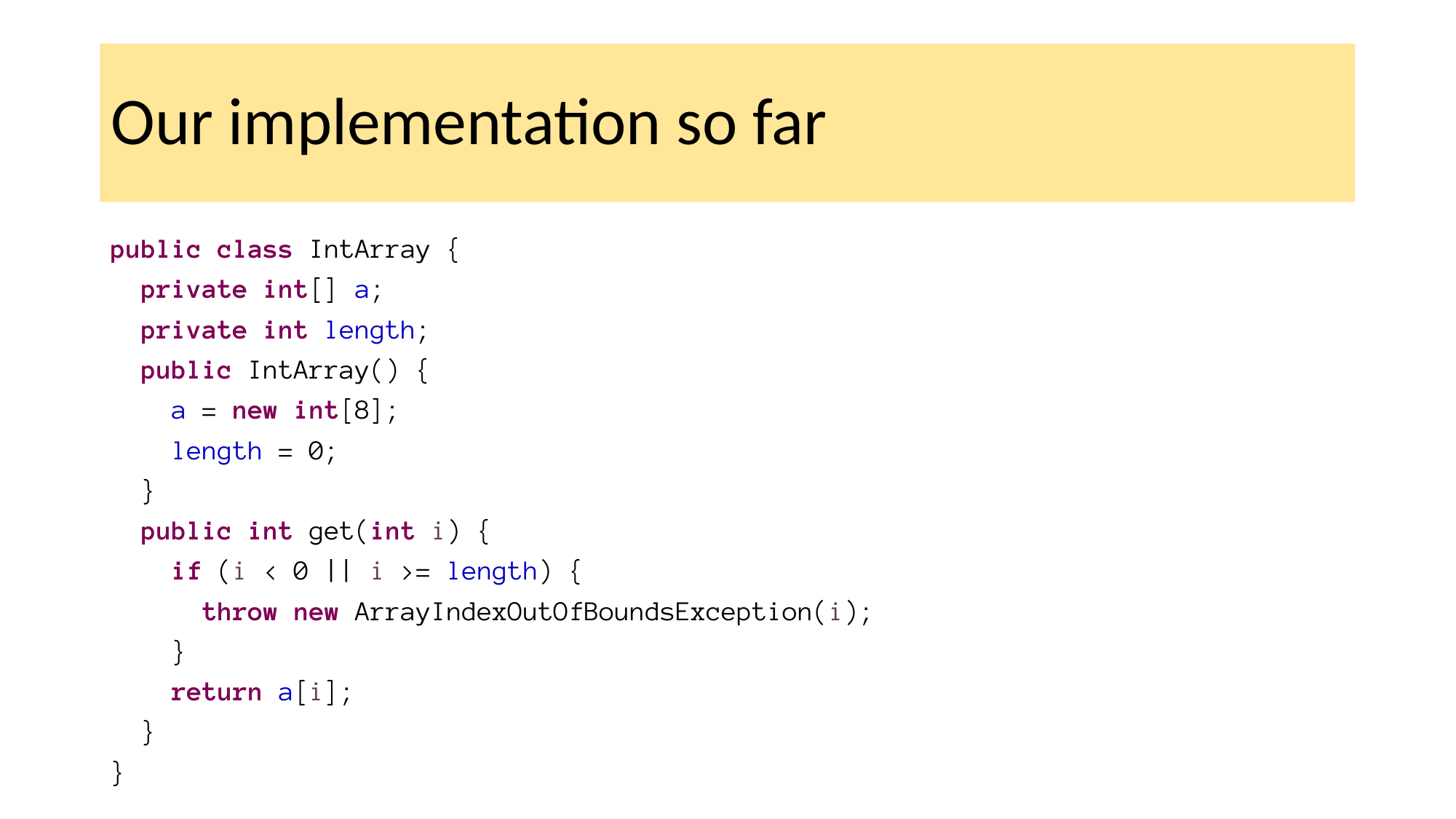

# Our implementation so far
public class IntArray {
  private int[] a;
  private int length;
  public IntArray() {
    a = new int[8];
    length = 0;
  }
  public int get(int i) {
    if (i < 0 || i >= length) {
      throw new ArrayIndexOutOfBoundsException(i);
    }
    return a[i];
  }
}